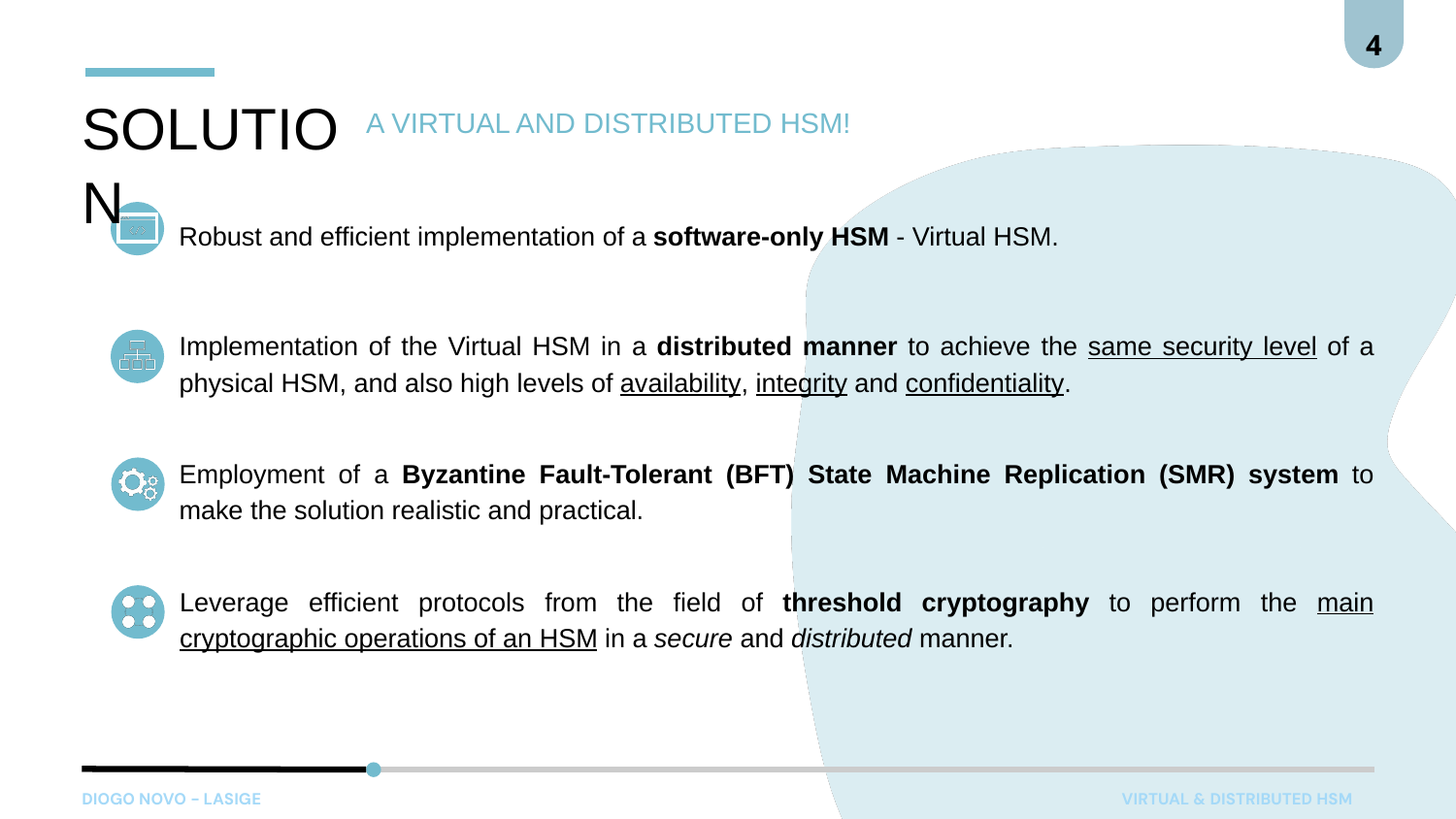

4

SOLUTION
A VIRTUAL AND DISTRIBUTED HSM!

Robust and efficient implementation of a software-only HSM - Virtual HSM.

Implementation of the Virtual HSM in a distributed manner to achieve the same security level of a physical HSM, and also high levels of availability, integrity and confidentiality.

Employment of a Byzantine Fault-Tolerant (BFT) State Machine Replication (SMR) system to make the solution realistic and practical.

Leverage efficient protocols from the field of threshold cryptography to perform the main cryptographic operations of an HSM in a secure and distributed manner.

DIOGO NOVO - LASIGE
   VIRTUAL & DISTRIBUTED HSM